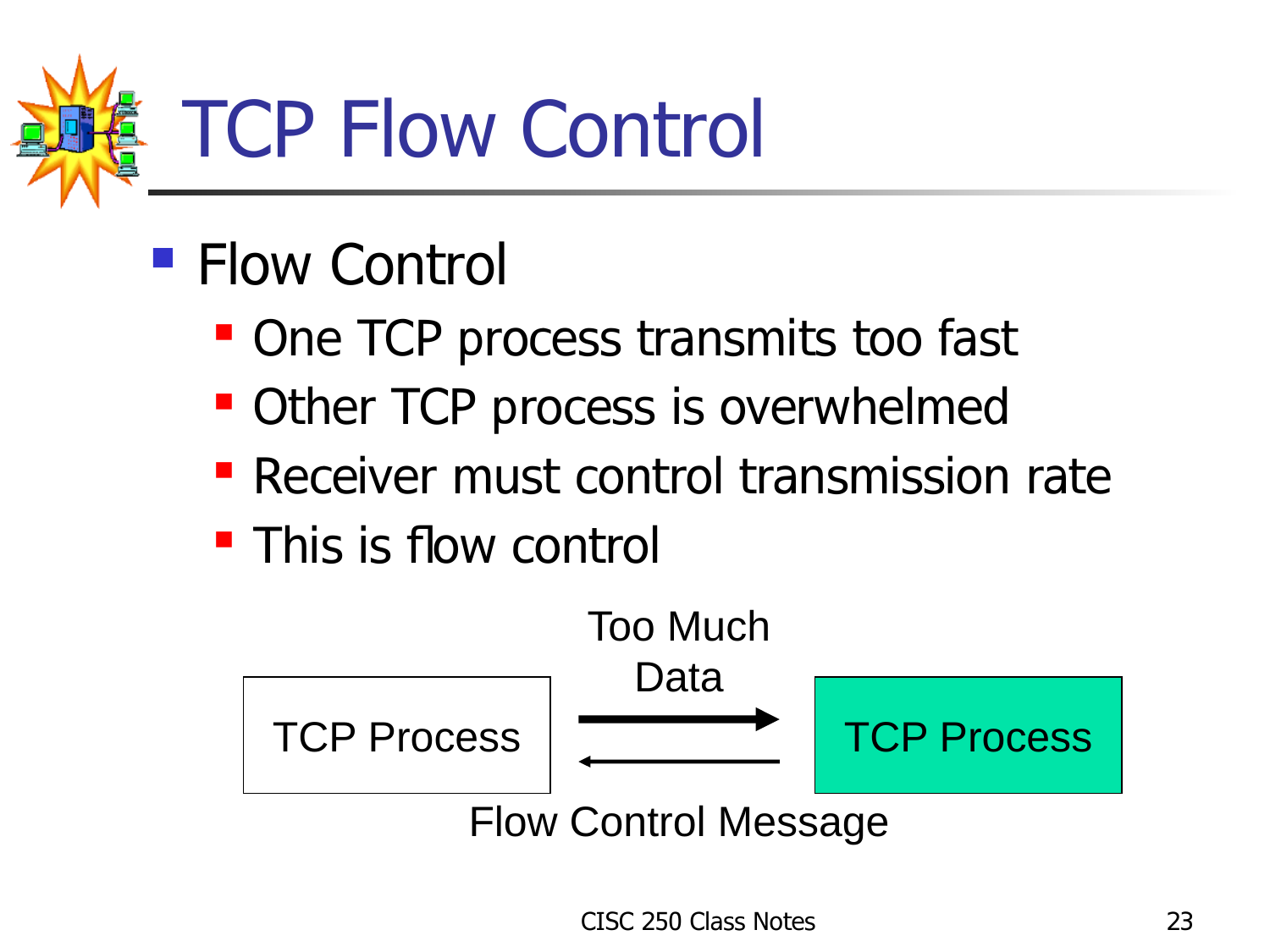

# TCP Flow Control
Flow Control
One TCP process transmits too fast
Other TCP process is overwhelmed
Receiver must control transmission rate
This is flow control
Too Much
Data
TCP Process
TCP Process

Flow Control Message

CISC 250 Class Notes
23